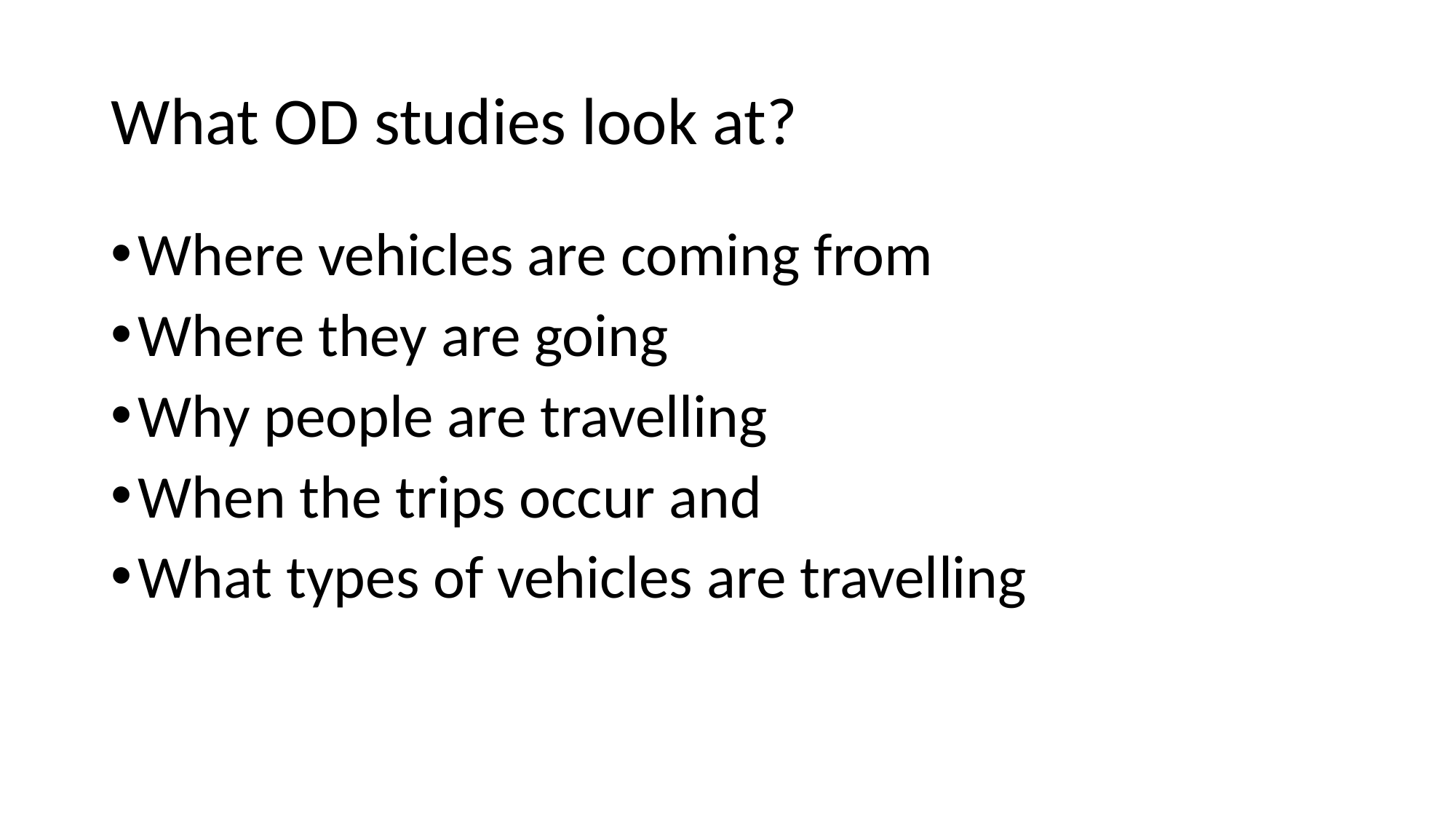

# What OD studies look at?
Where vehicles are coming from
Where they are going
Why people are travelling
When the trips occur and
What types of vehicles are travelling